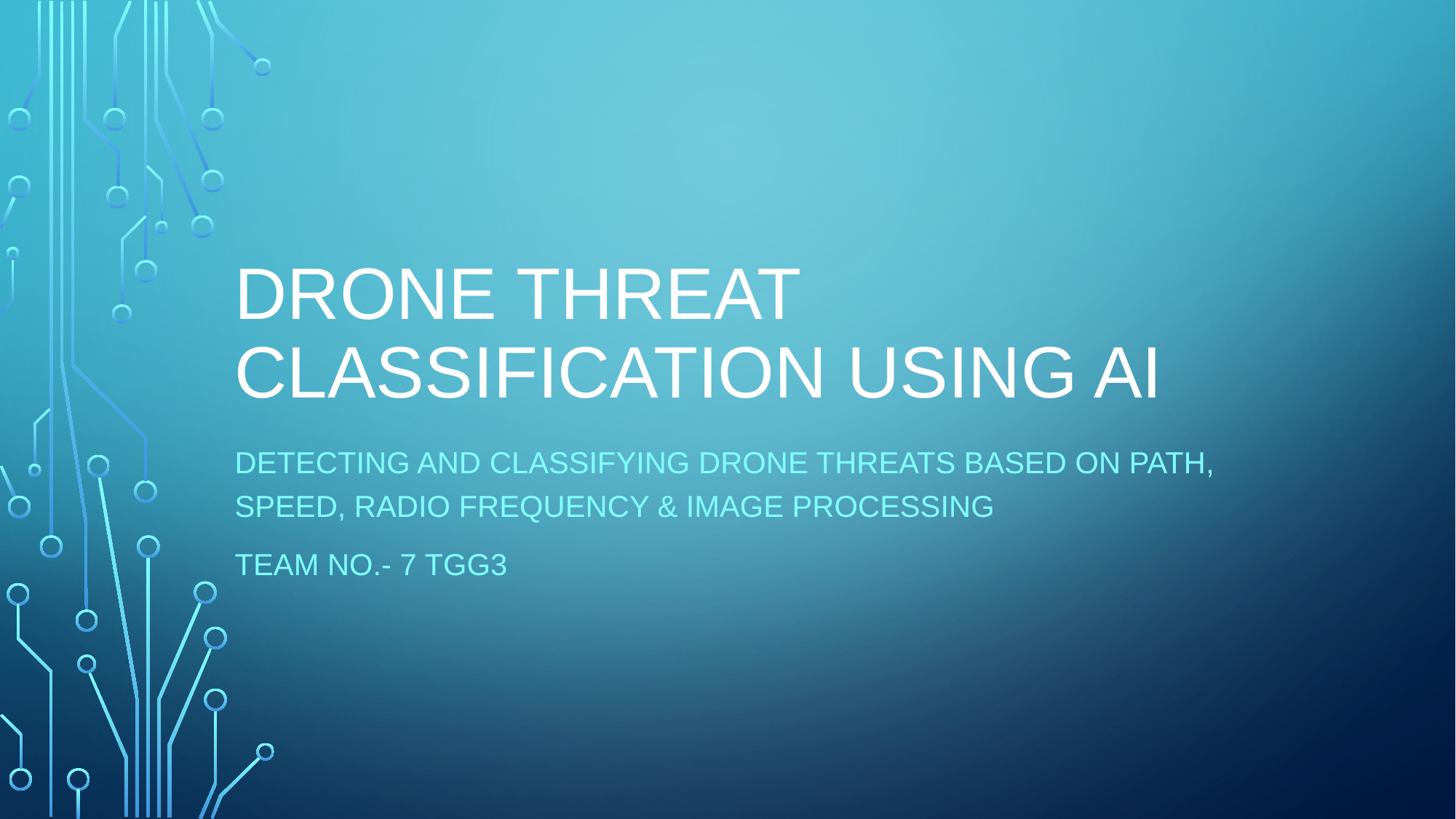

# Drone Threat Classification Using AI
Detecting and Classifying Drone Threats Based on Path, Speed, Radio Frequency & Image Processing
TEAM NO.- 7 TGG3